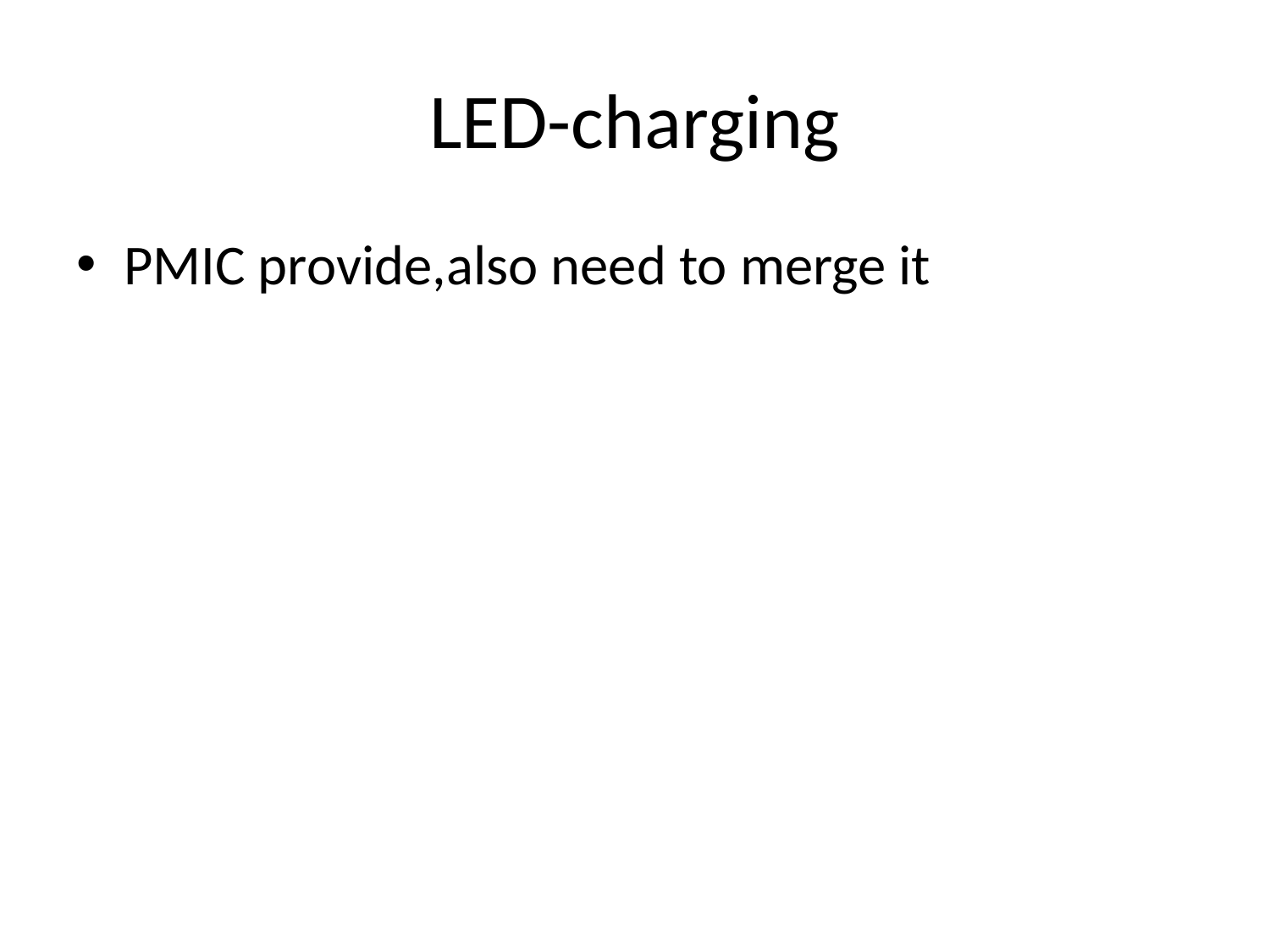

# LED-charging
PMIC provide,also need to merge it